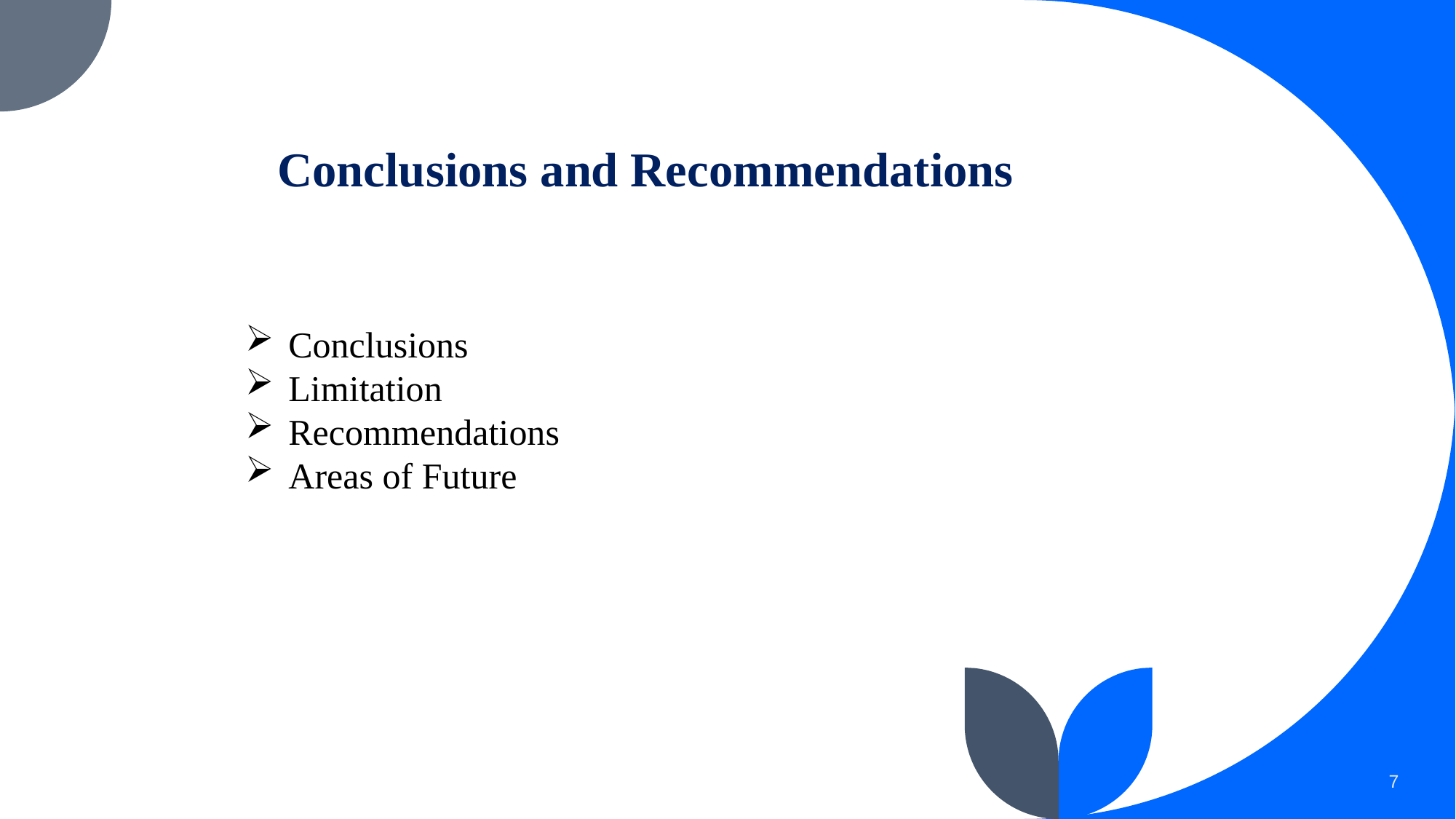

# Conclusions and Recommendations
 Conclusions
 Limitation
 Recommendations
 Areas of Future
7